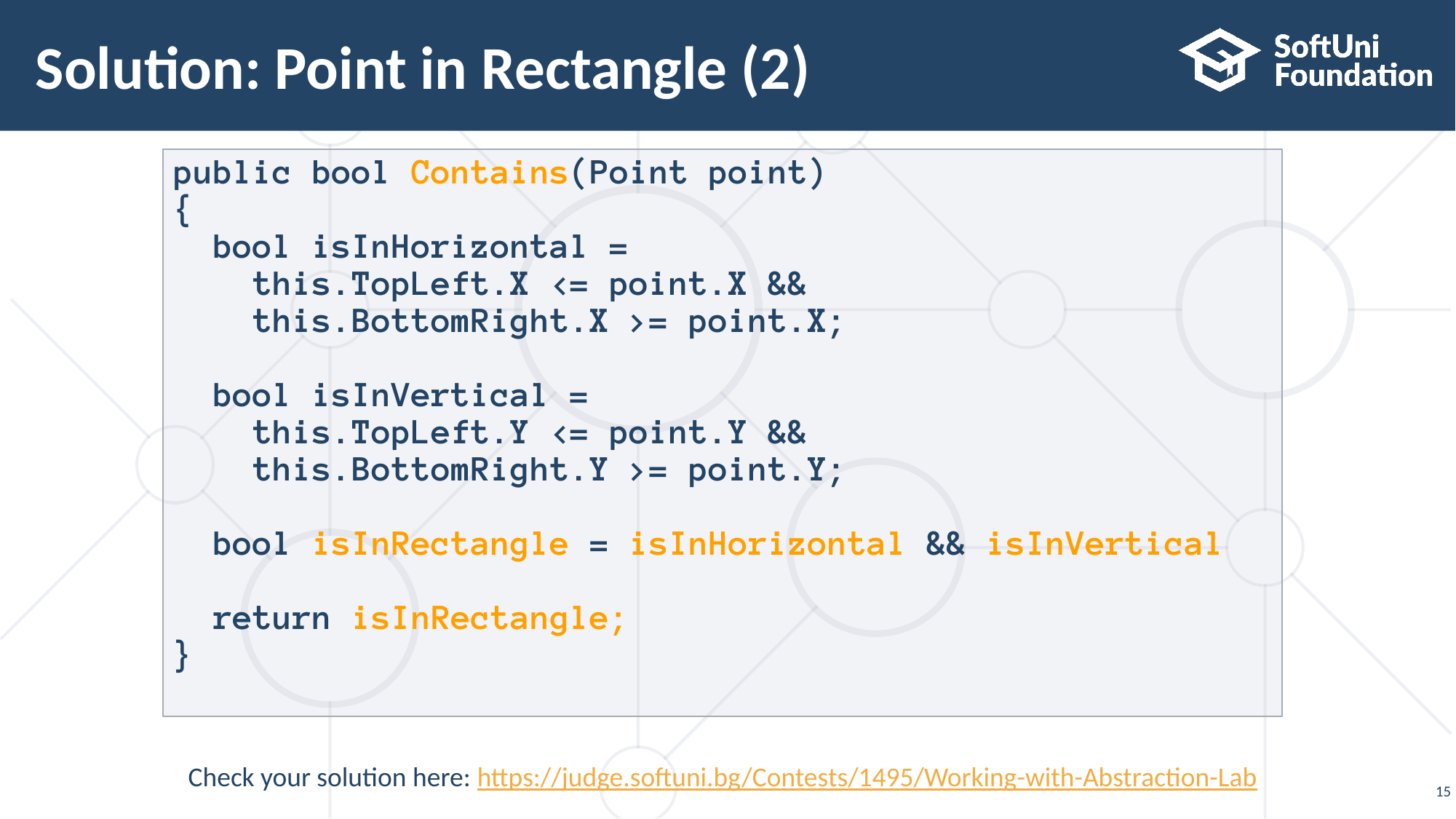

# Solution: Point in Rectangle (2)
public bool Contains(Point point)
{
  bool isInHorizontal =
    this.TopLeft.X <= point.X &&
    this.BottomRight.X >= point.X;

  bool isInVertical =
    this.TopLeft.Y <= point.Y &&
    this.BottomRight.Y >= point.Y;

  bool isInRectangle = isInHorizontal && isInVertical

  return isInRectangle;
}

Check your solution here: https://judge.softuni.bg/Contests/1495/Working-with-Abstraction-Lab
15